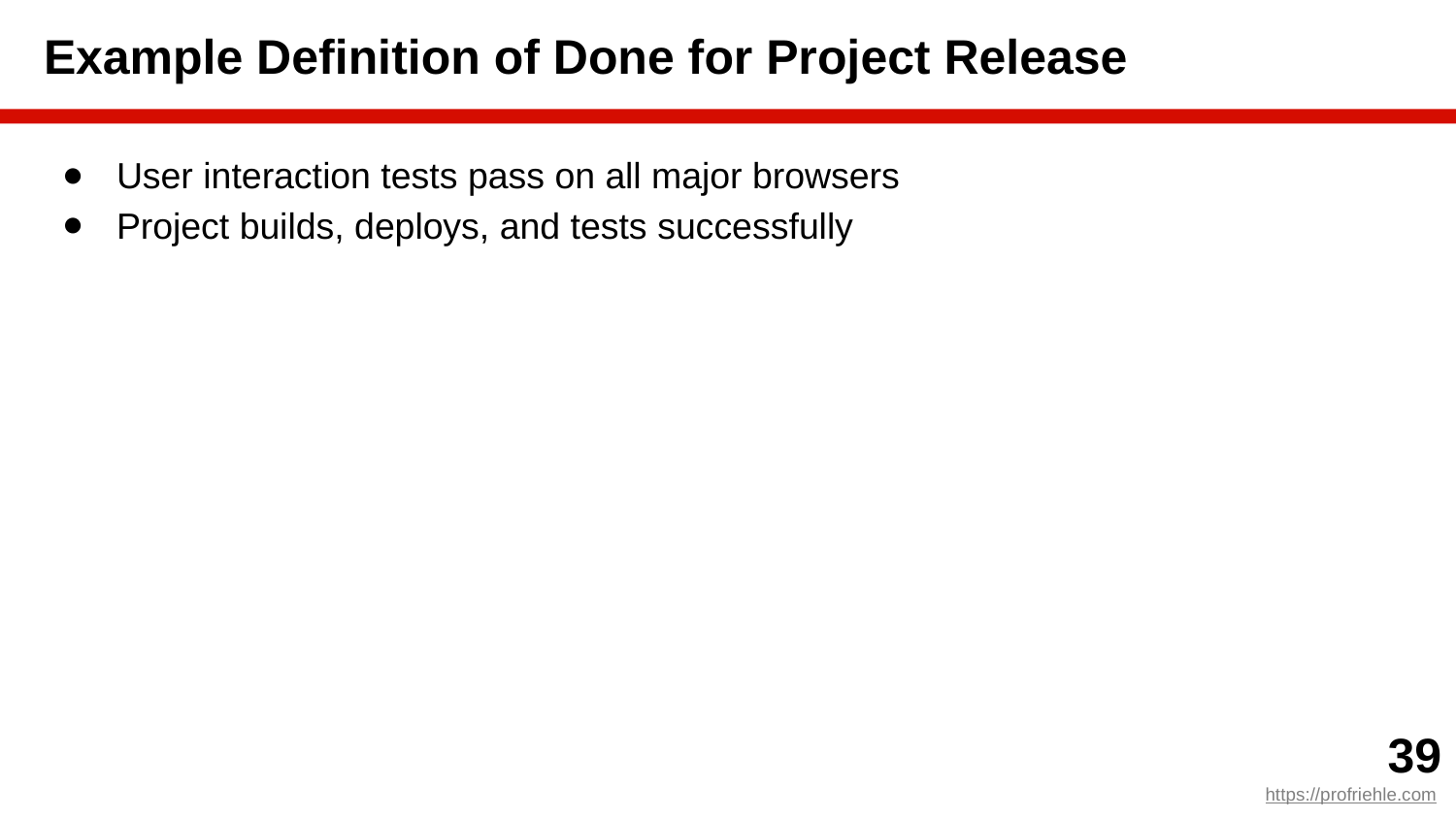

# Example Definition of Done for Project Release
User interaction tests pass on all major browsers
Project builds, deploys, and tests successfully
39
https://profriehle.com